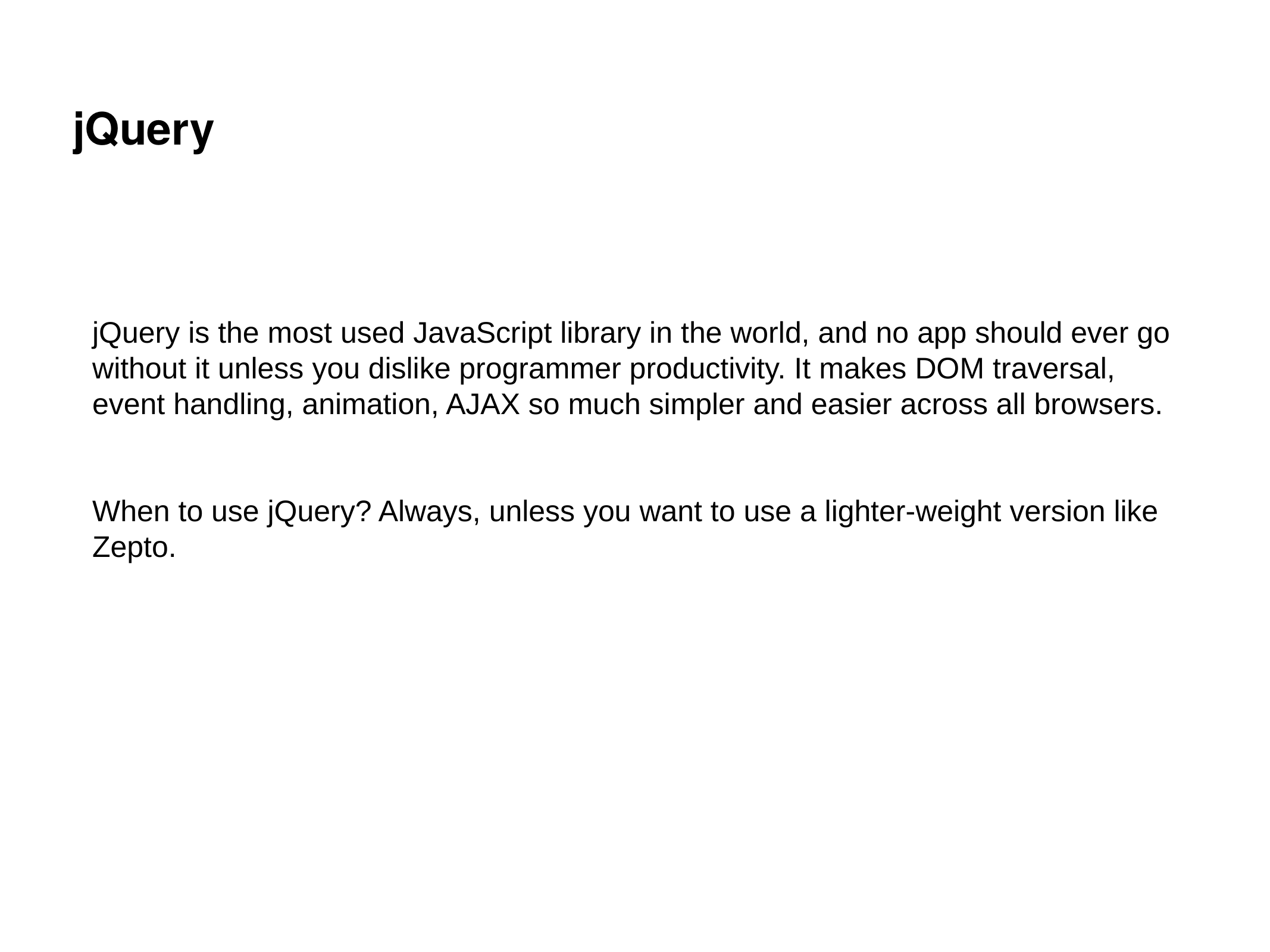

jQuery
jQuery is the most used JavaScript library in the world, and no app should ever go without it unless you dislike programmer productivity. It makes DOM traversal, event handling, animation, AJAX so much simpler and easier across all browsers.

When to use jQuery? Always, unless you want to use a lighter-weight version like Zepto.